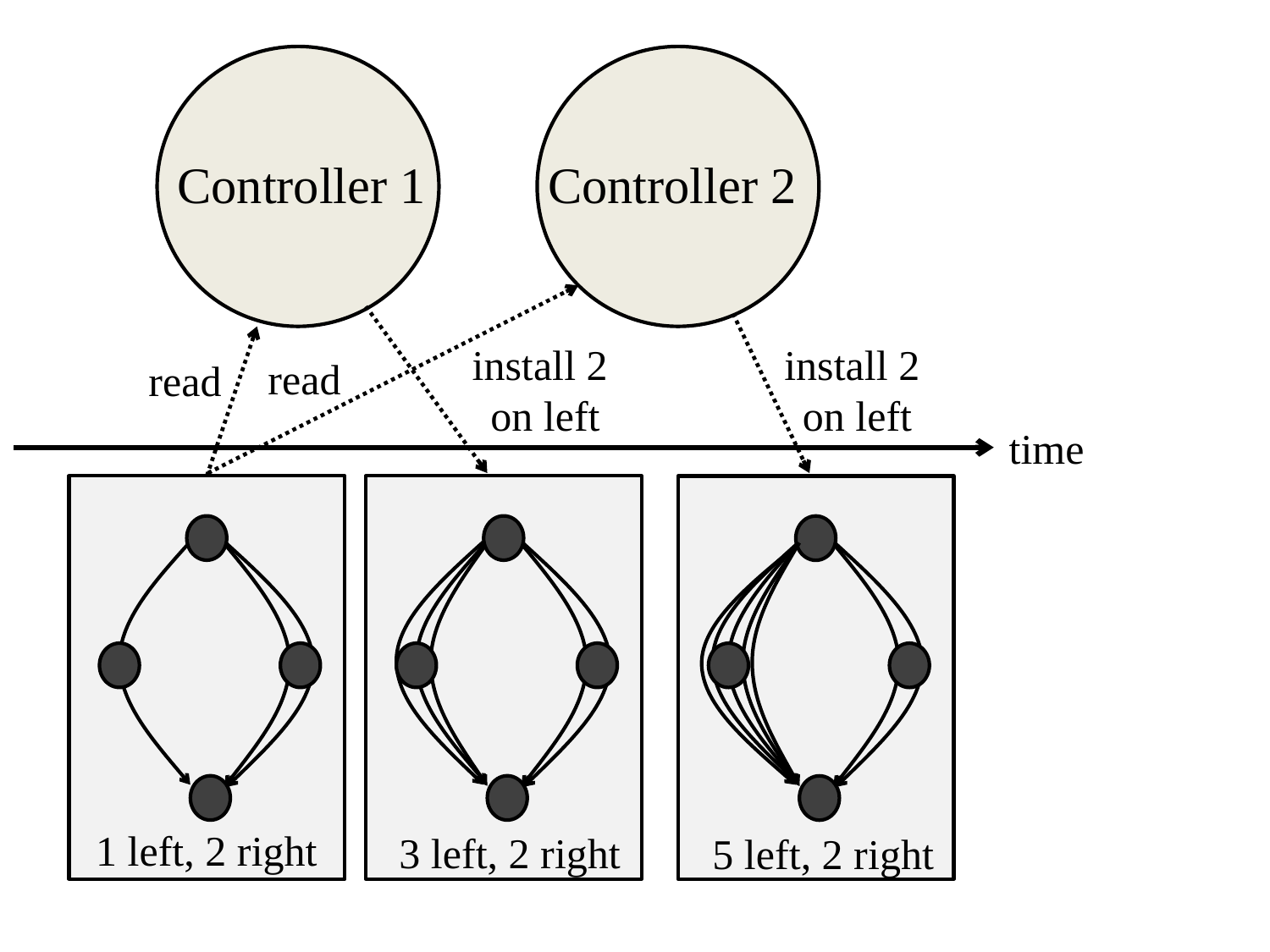

Controller 1
Controller 2
install 2
on left
install 2
on left
read
read
time

1 left, 2 right
3 left, 2 right
5 left, 2 right